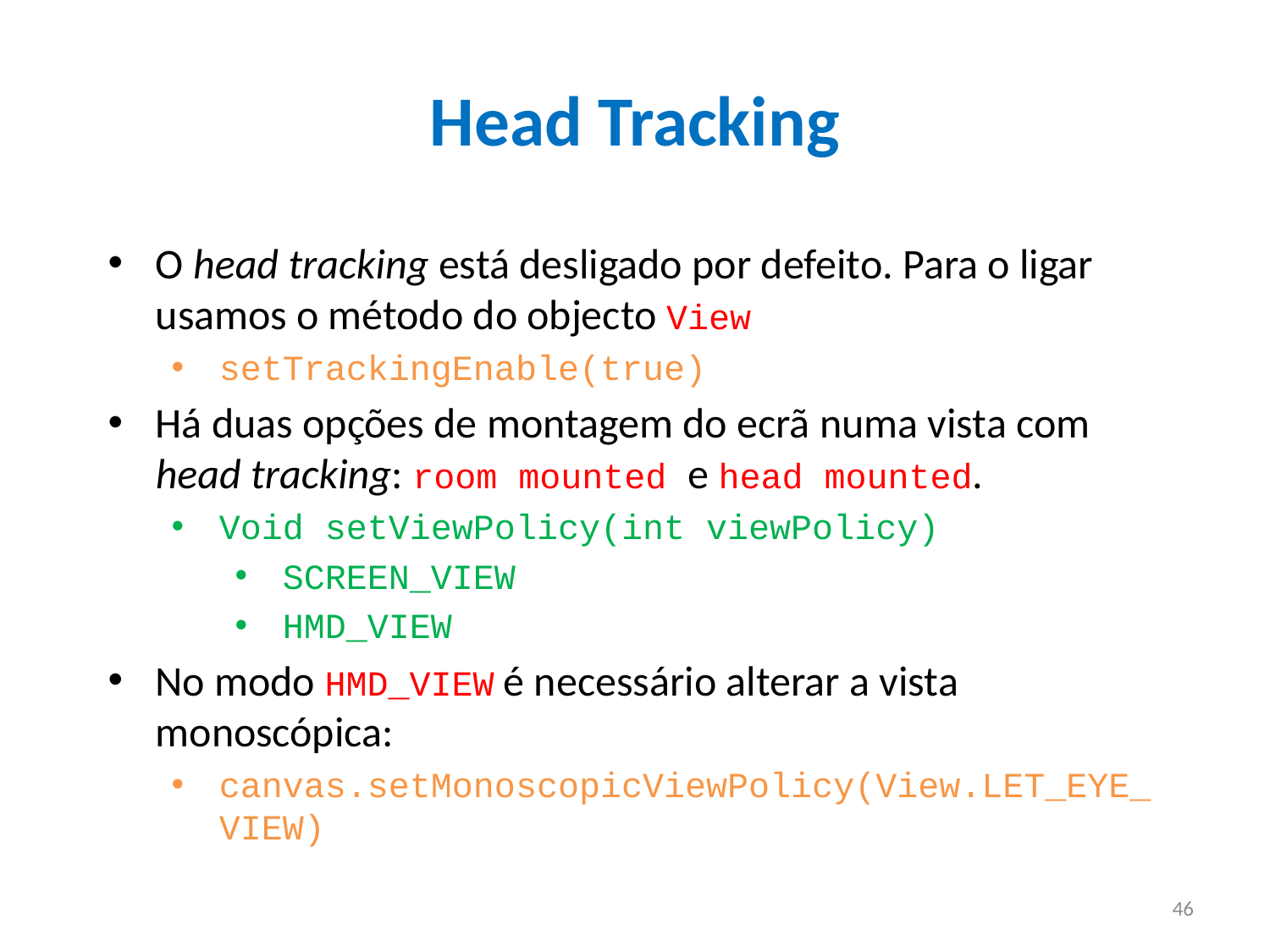

Head Tracking
O head tracking está desligado por defeito. Para o ligar usamos o método do objecto View
setTrackingEnable(true)
Há duas opções de montagem do ecrã numa vista com head tracking: room mounted e head mounted.
Void setViewPolicy(int viewPolicy)
SCREEN_VIEW
HMD_VIEW
No modo HMD_VIEW é necessário alterar a vista monoscópica:
canvas.setMonoscopicViewPolicy(View.LET_EYE_VIEW)
46